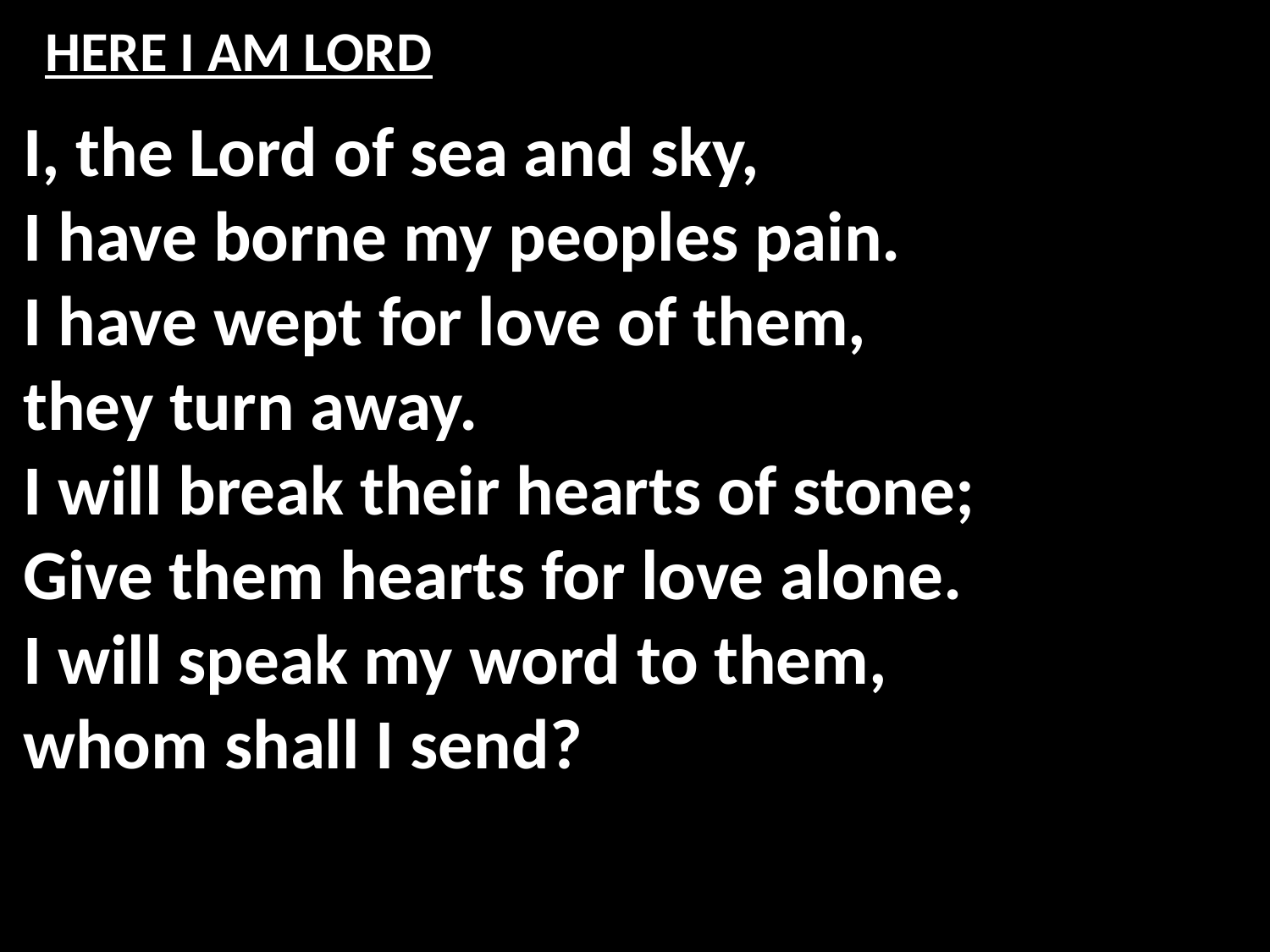

# HERE I AM LORD
I, the Lord of sea and sky,
I have borne my peoples pain.
I have wept for love of them,
they turn away.
I will break their hearts of stone;
Give them hearts for love alone.
I will speak my word to them,
whom shall I send?